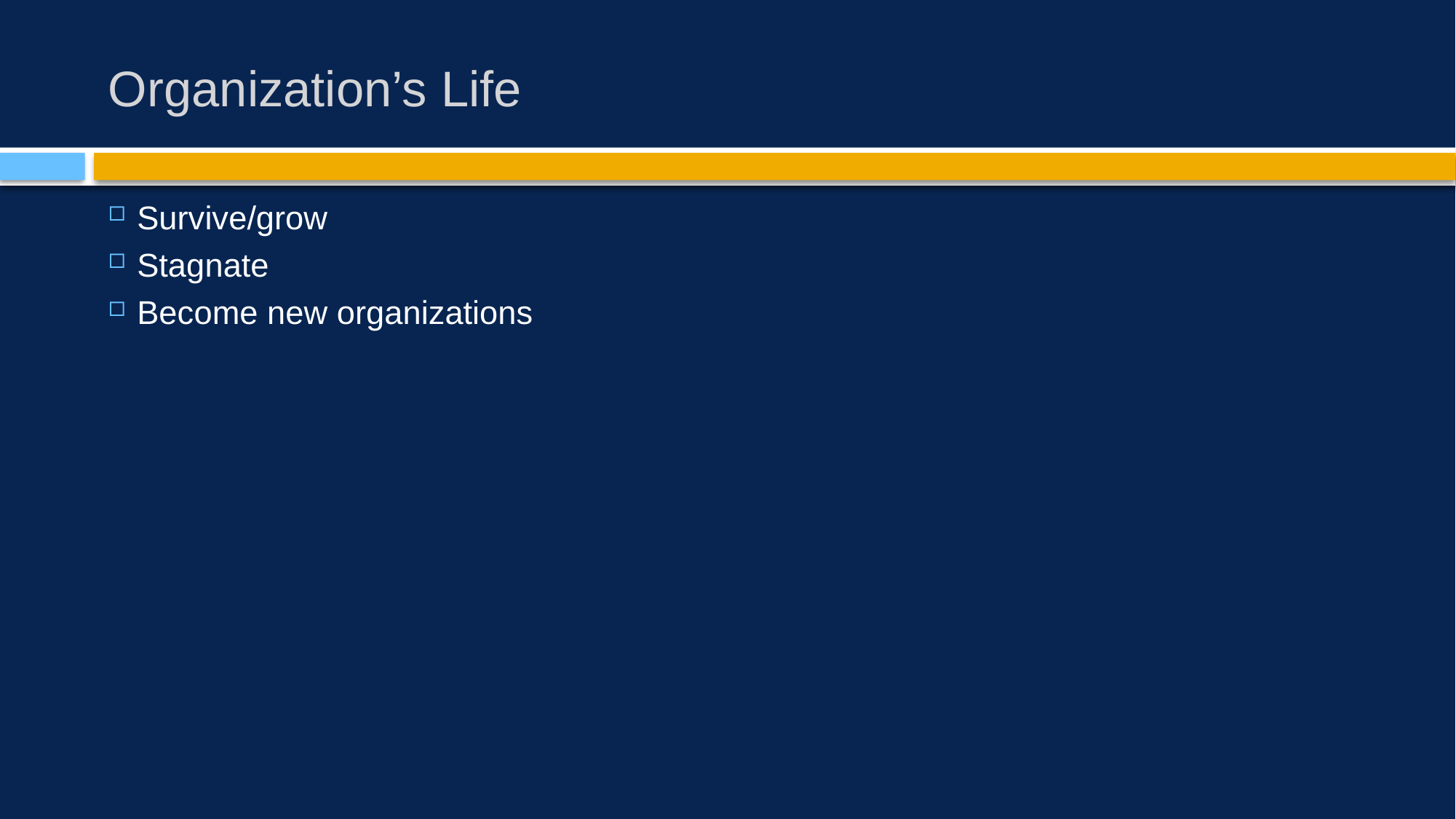

# Organization’s Life
Survive/grow
Stagnate
Become new organizations